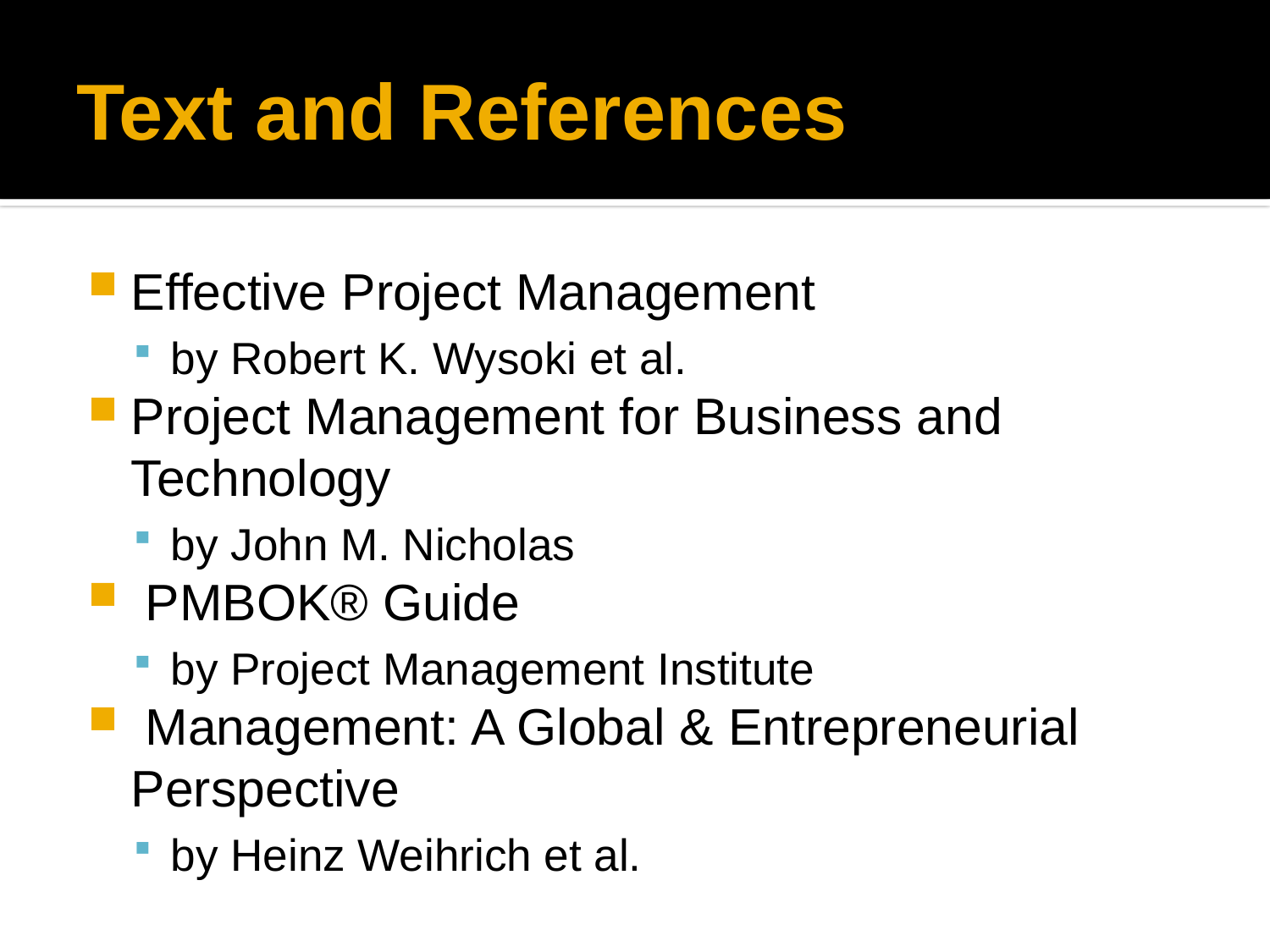

# Text and References
Effective Project Management
by Robert K. Wysoki et al.
Project Management for Business and Technology
by John M. Nicholas
 PMBOK® Guide
by Project Management Institute
 Management: A Global & Entrepreneurial Perspective
by Heinz Weihrich et al.